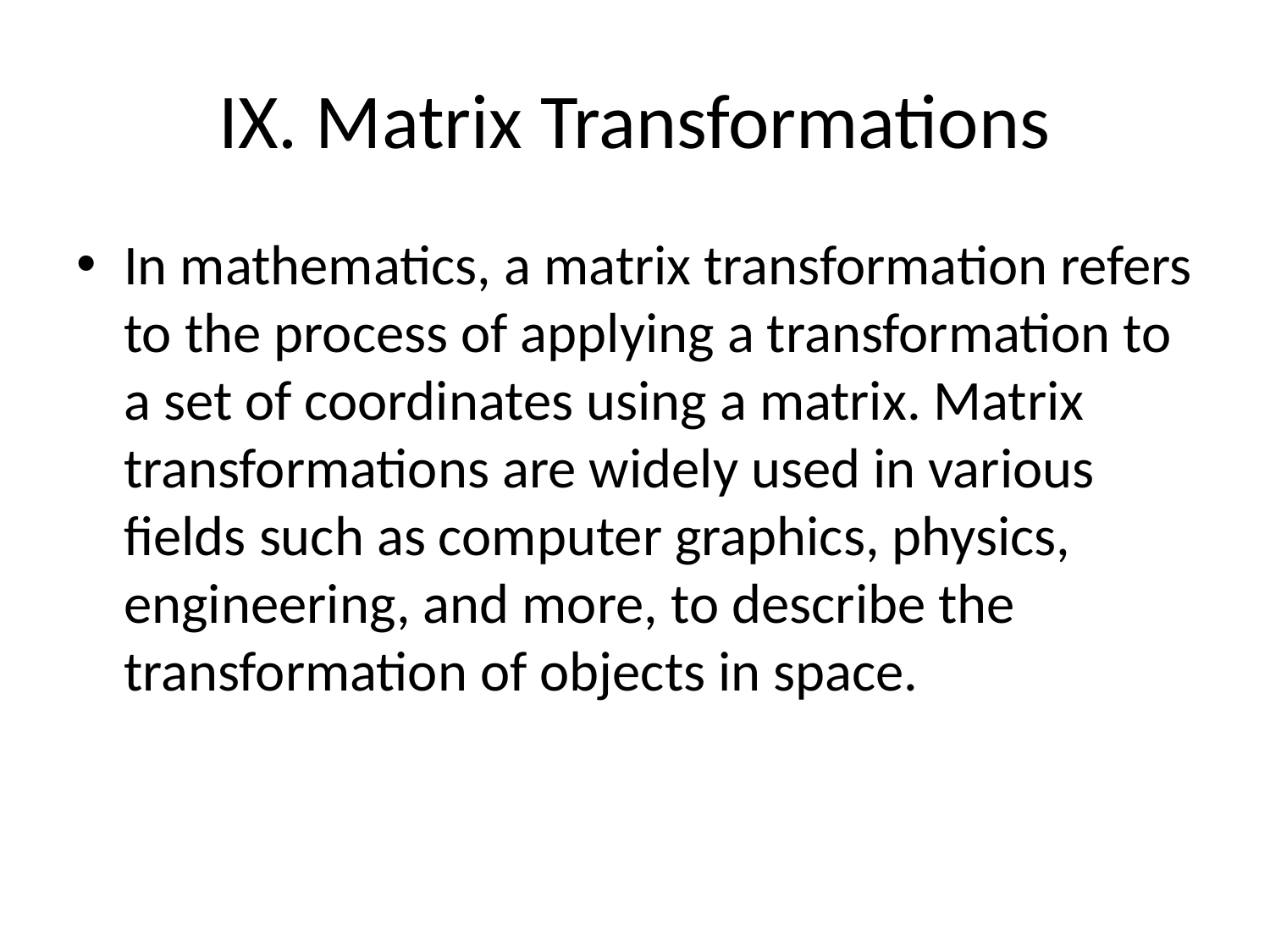

# IX. Matrix Transformations
In mathematics, a matrix transformation refers to the process of applying a transformation to a set of coordinates using a matrix. Matrix transformations are widely used in various fields such as computer graphics, physics, engineering, and more, to describe the transformation of objects in space.